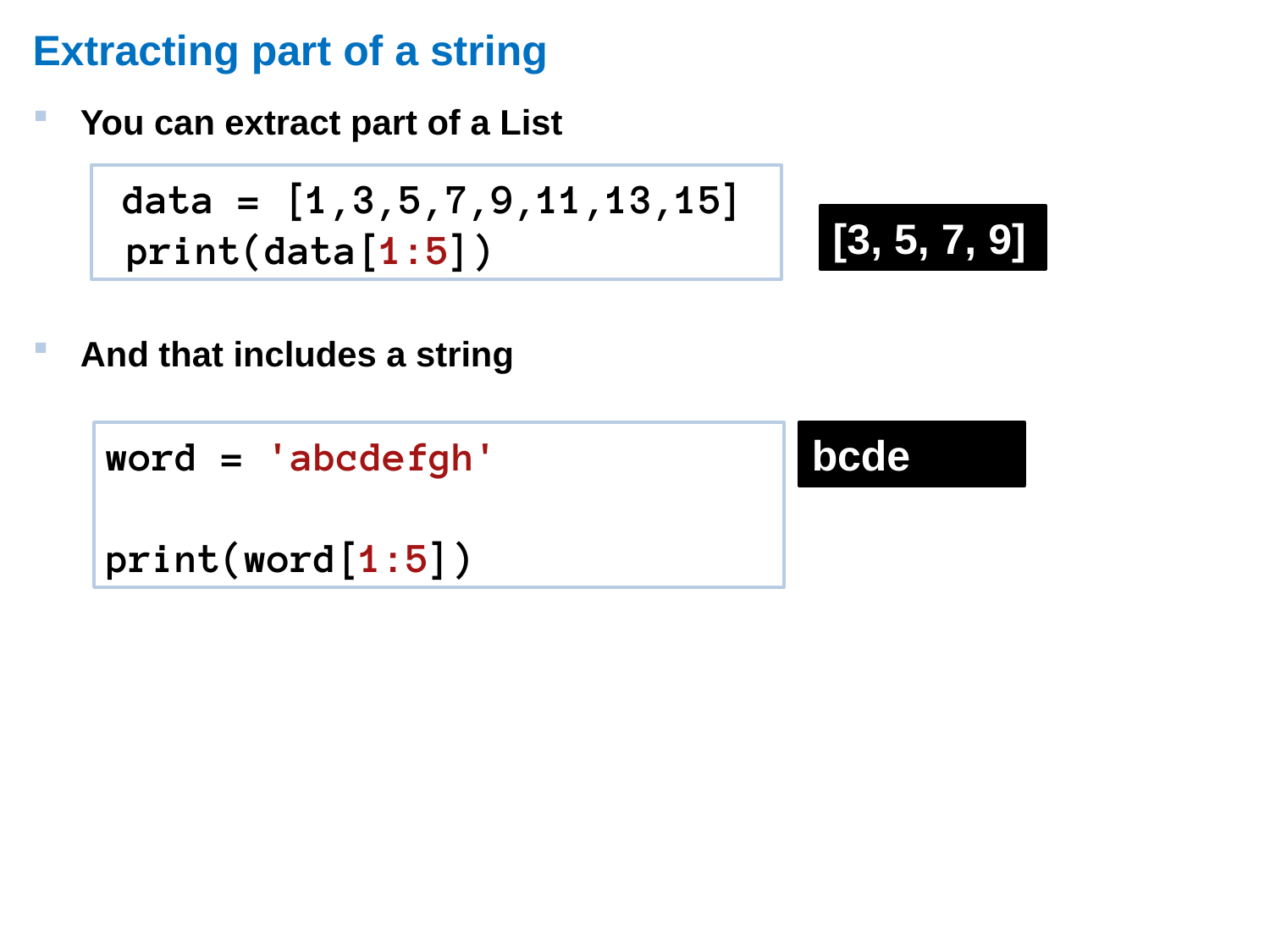

# Extracting part of a string
You can extract part of a List

And that includes a string
 data = [1,3,5,7,9,11,13,15]
 print(data[1:5])
[3, 5, 7, 9]
word = 'abcdefgh'
print(word[1:5])
bcde